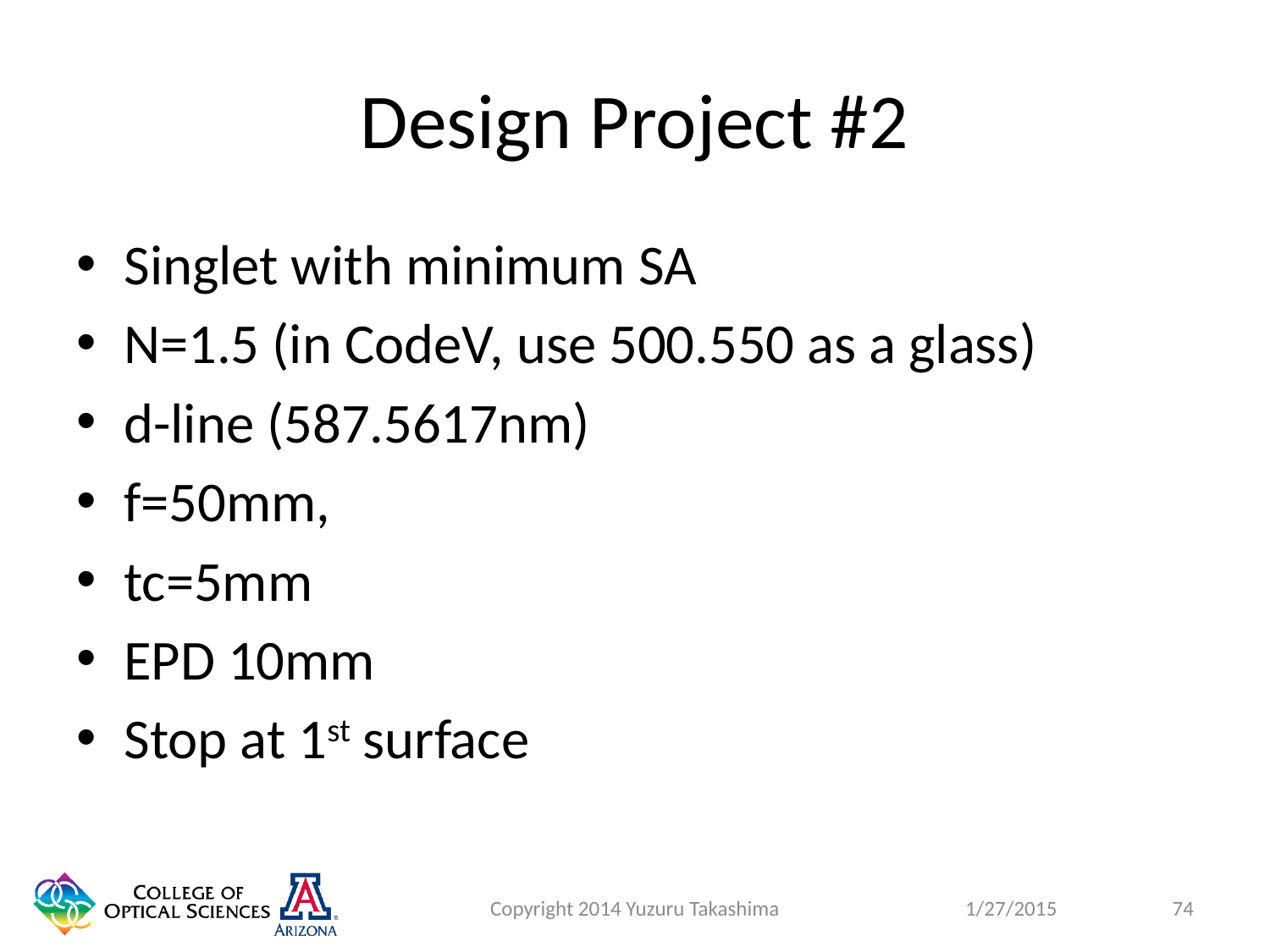

# Design Project #2
Singlet with minimum SA
N=1.5 (in CodeV, use 500.550 as a glass)
d-line (587.5617nm)
f=50mm,
tc=5mm
EPD 10mm
Stop at 1st surface
Copyright 2014 Yuzuru Takashima
74
1/27/2015